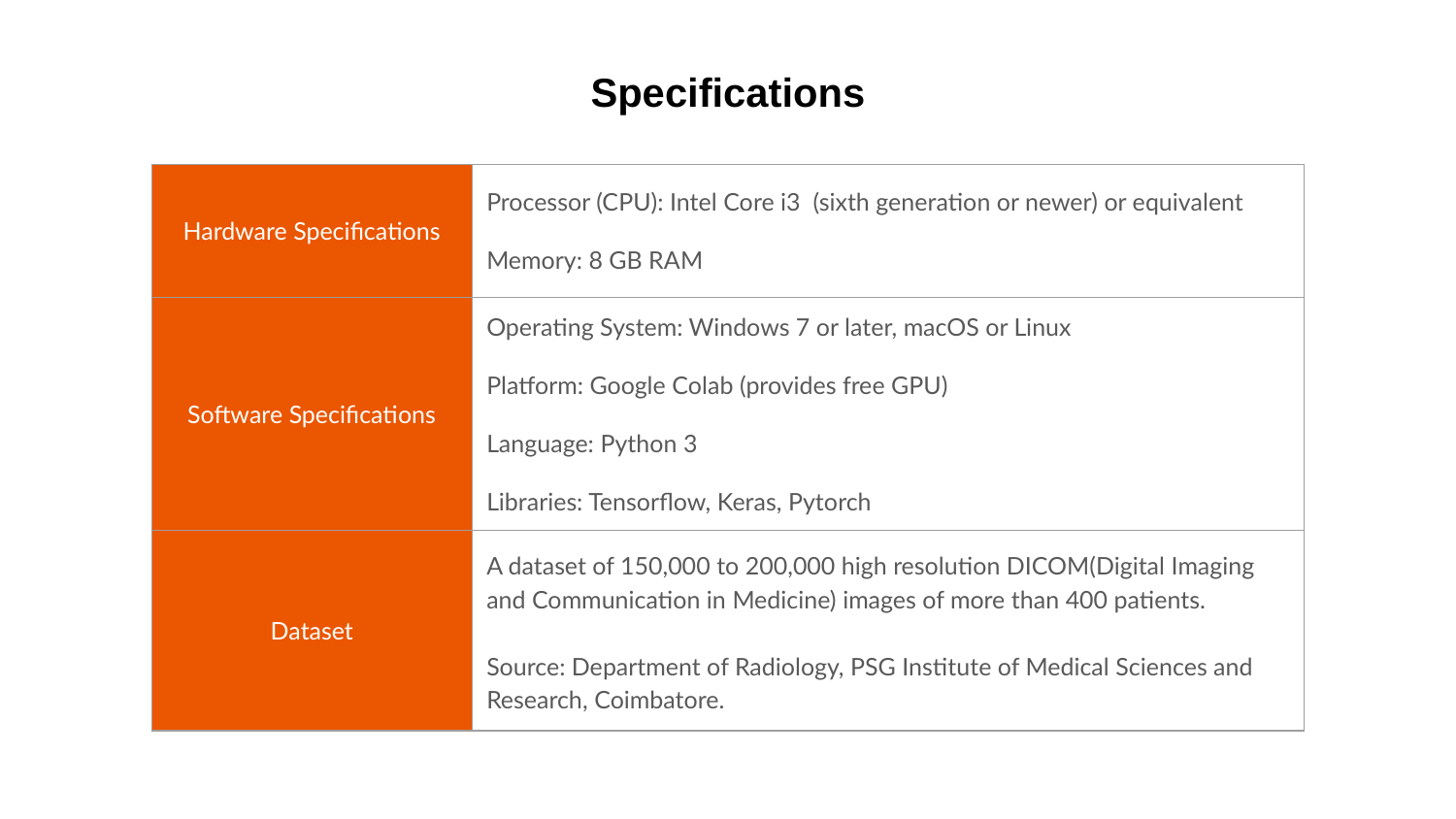

# Specifications
| Hardware Specifications | Processor (CPU): Intel Core i3 (sixth generation or newer) or equivalent Memory: 8 GB RAM |
| --- | --- |
| Software Specifications | Operating System: Windows 7 or later, macOS or Linux Platform: Google Colab (provides free GPU) Language: Python 3 Libraries: Tensorflow, Keras, Pytorch |
| Dataset | A dataset of 150,000 to 200,000 high resolution DICOM(Digital Imaging and Communication in Medicine) images of more than 400 patients. Source: Department of Radiology, PSG Institute of Medical Sciences and Research, Coimbatore. |